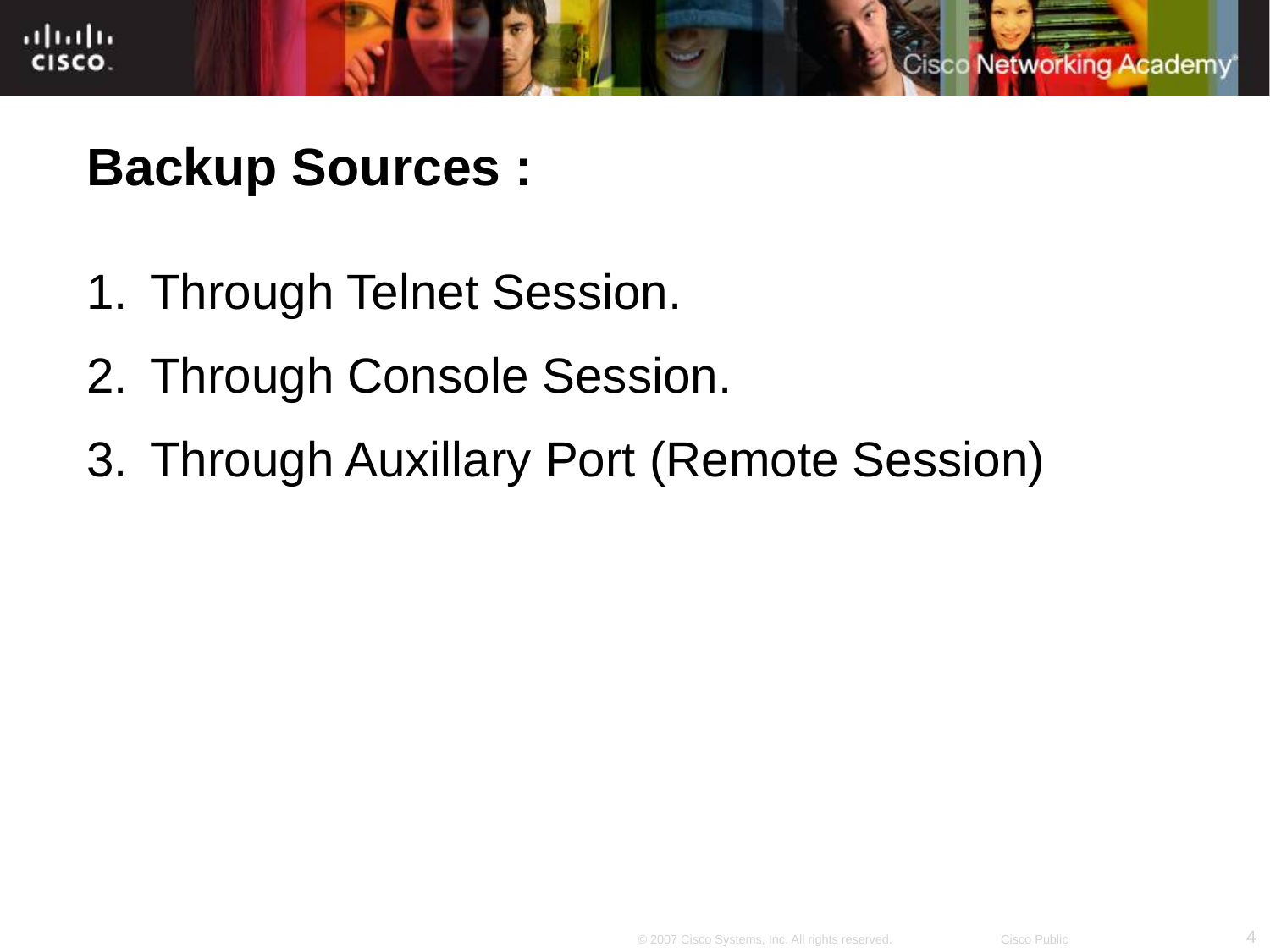

Backup Sources :
Through Telnet Session.
Through Console Session.
Through Auxillary Port (Remote Session)